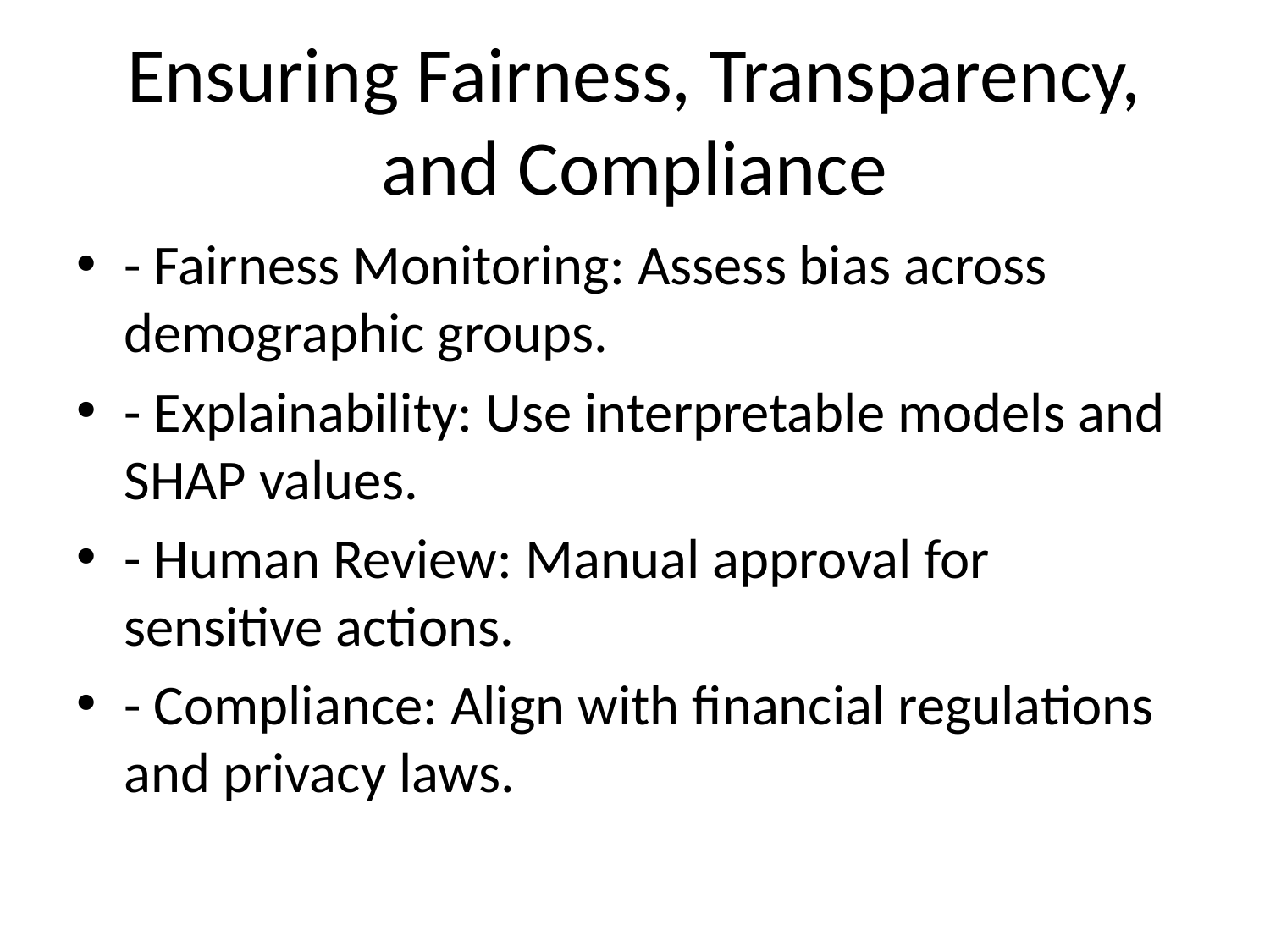

# Ensuring Fairness, Transparency, and Compliance
- Fairness Monitoring: Assess bias across demographic groups.
- Explainability: Use interpretable models and SHAP values.
- Human Review: Manual approval for sensitive actions.
- Compliance: Align with financial regulations and privacy laws.